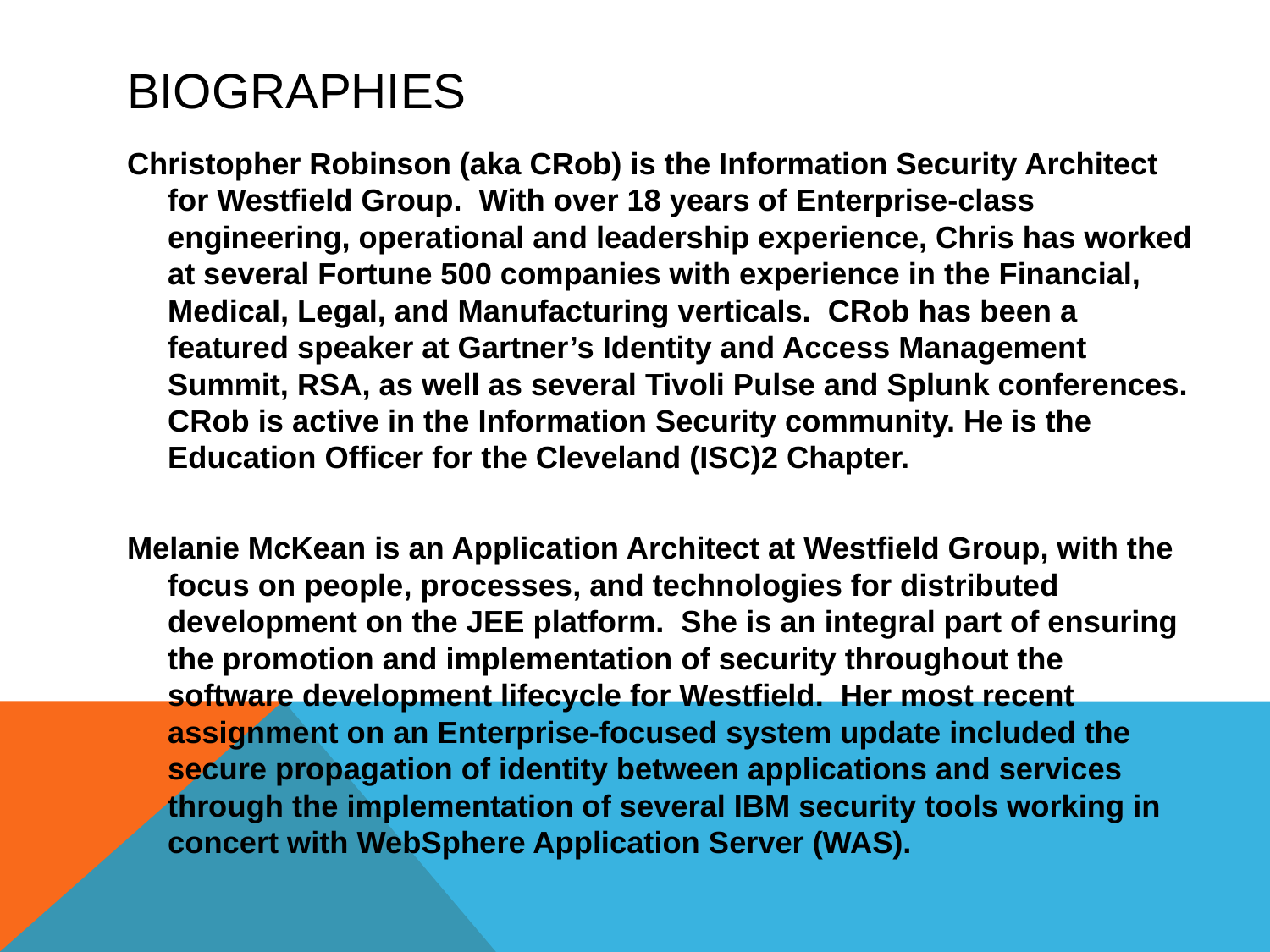

# Biographies
Christopher Robinson (aka CRob) is the Information Security Architect for Westfield Group.  With over 18 years of Enterprise-class engineering, operational and leadership experience, Chris has worked at several Fortune 500 companies with experience in the Financial, Medical, Legal, and Manufacturing verticals.  CRob has been a featured speaker at Gartner’s Identity and Access Management Summit, RSA, as well as several Tivoli Pulse and Splunk conferences. CRob is active in the Information Security community. He is the Education Officer for the Cleveland (ISC)2 Chapter.

Melanie McKean is an Application Architect at Westfield Group, with the focus on people, processes, and technologies for distributed development on the JEE platform.  She is an integral part of ensuring the promotion and implementation of security throughout the software development lifecycle for Westfield.  Her most recent assignment on an Enterprise-focused system update included the secure propagation of identity between applications and services through the implementation of several IBM security tools working in concert with WebSphere Application Server (WAS).